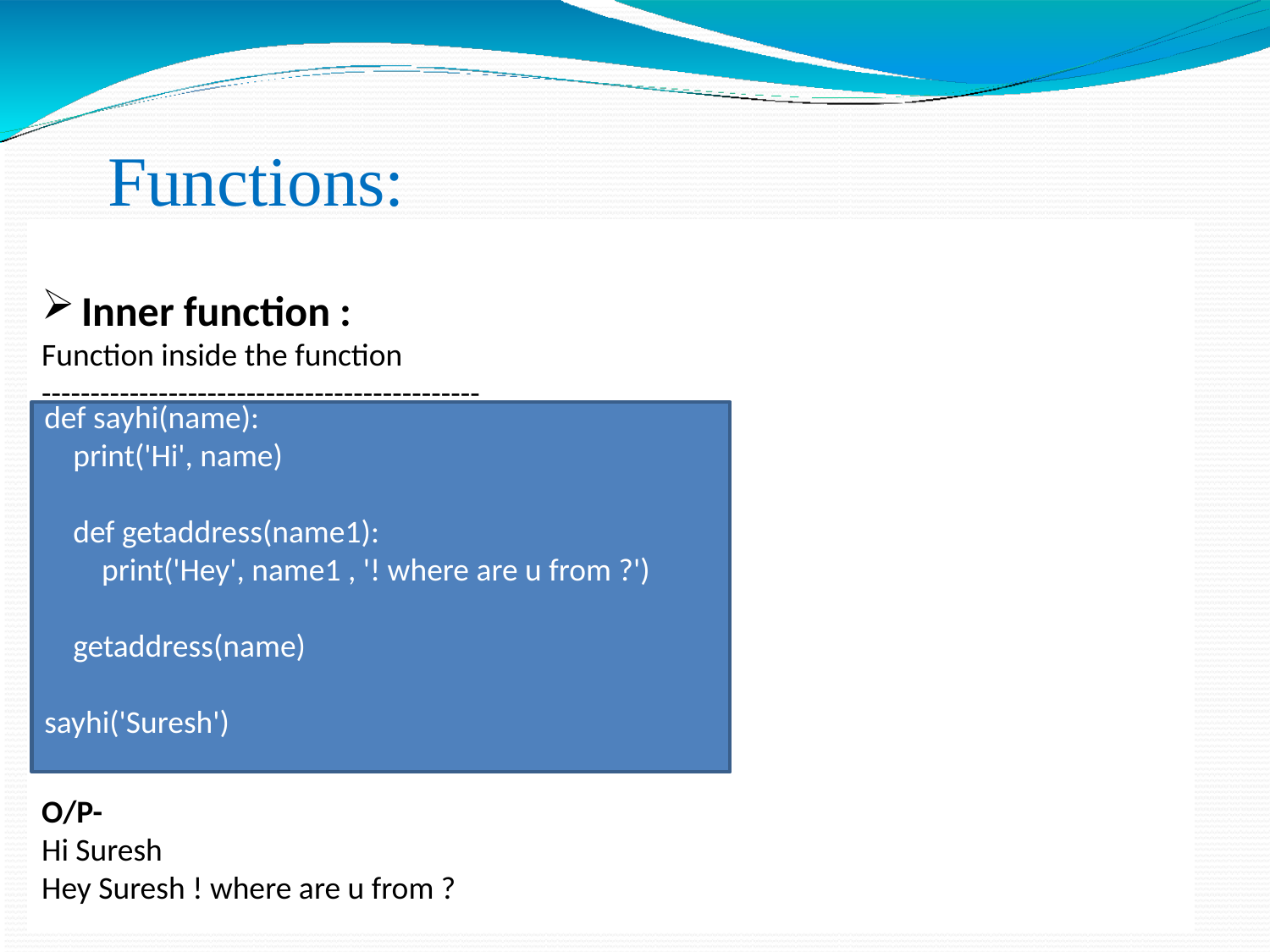

‘Hello World
Functions:

Inner function :
Function inside the function
---------------------------------------------
def sayhi(name):
    print('Hi', name)

    def getaddress(name1):
        print('Hey', name1 , '! where are u from ?')

    getaddress(name)

sayhi('Suresh')

O/P-
Hi Suresh
Hey Suresh ! where are u from ?
def sayhi(name):
    print('Hi', name)

    def getaddress(name1):
        print('Hey', name1 , '! where are u from ?')

    getaddress(name)

sayhi('Suresh')